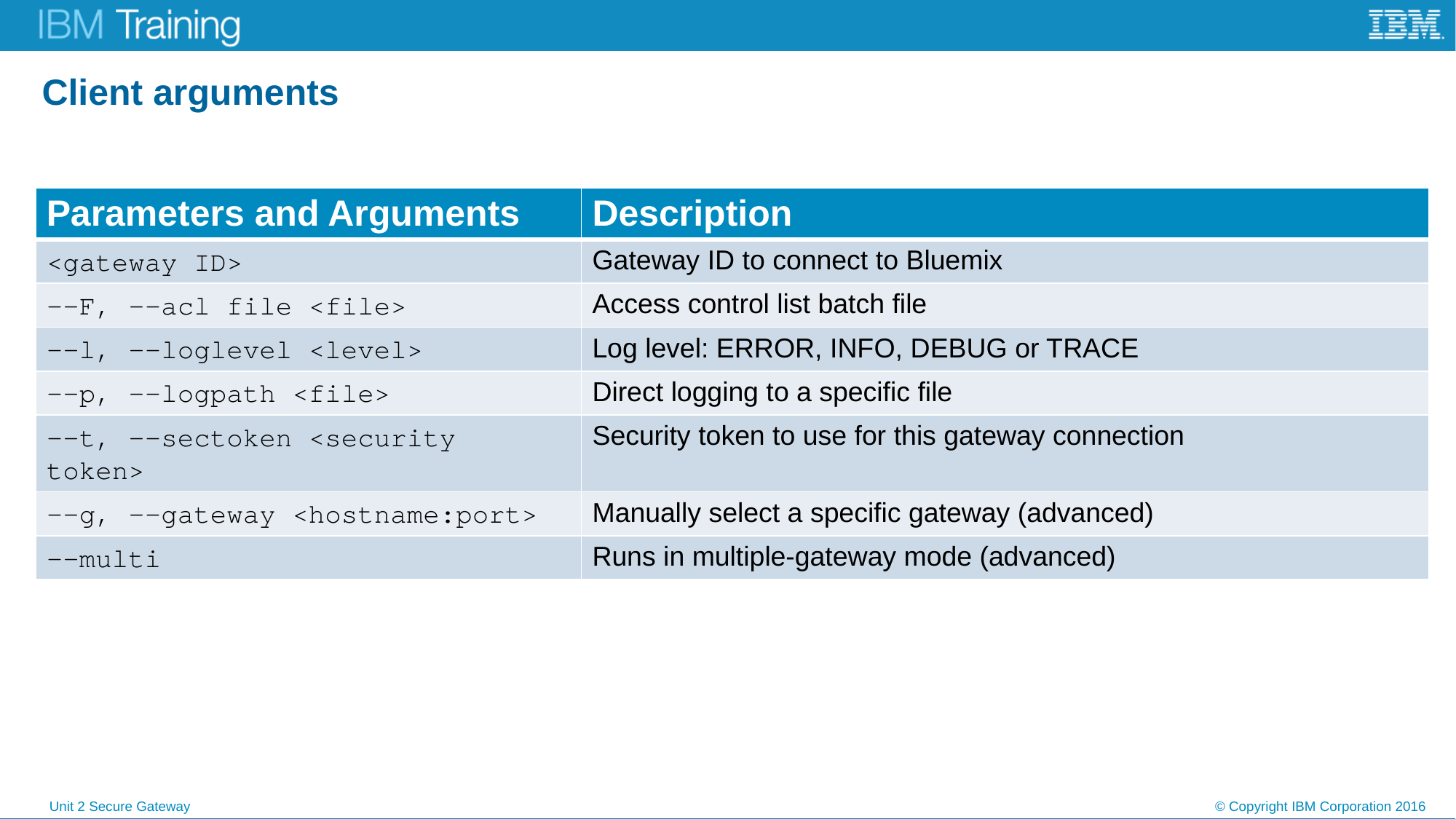

# Client arguments
| Parameters and Arguments | Description |
| --- | --- |
| <gateway ID> | Gateway ID to connect to Bluemix |
| --F, --acl file <file> | Access control list batch file |
| --l, --loglevel <level> | Log level: ERROR, INFO, DEBUG or TRACE |
| --p, --logpath <file> | Direct logging to a specific file |
| --t, --sectoken <security token> | Security token to use for this gateway connection |
| --g, --gateway <hostname:port> | Manually select a specific gateway (advanced) |
| --multi | Runs in multiple-gateway mode (advanced) |
© Copyright IBM Corporation 2016